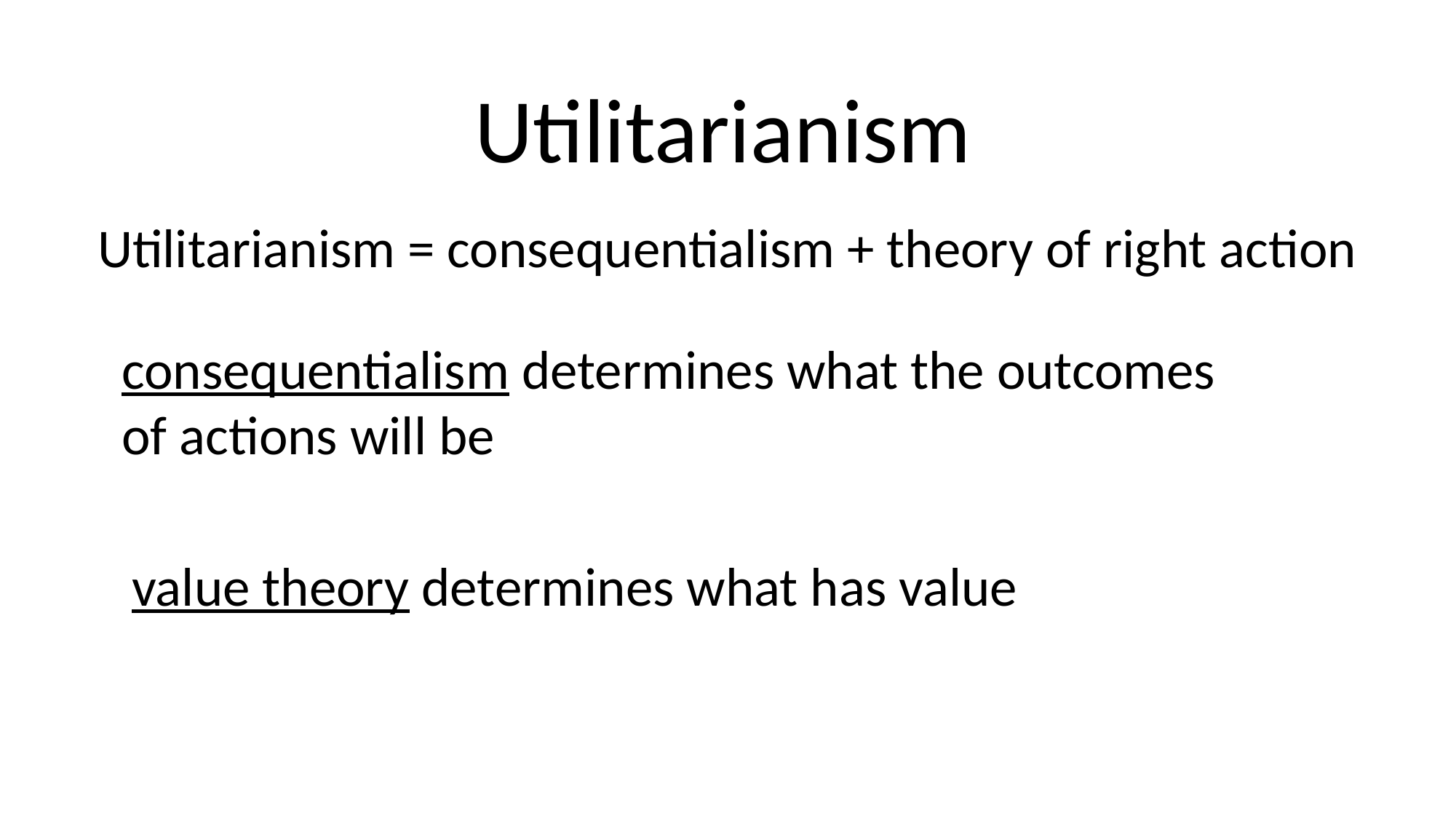

# Utilitarianism
Utilitarianism = consequentialism + theory of right action
consequentialism determines what the outcomes of actions will be
value theory determines what has value